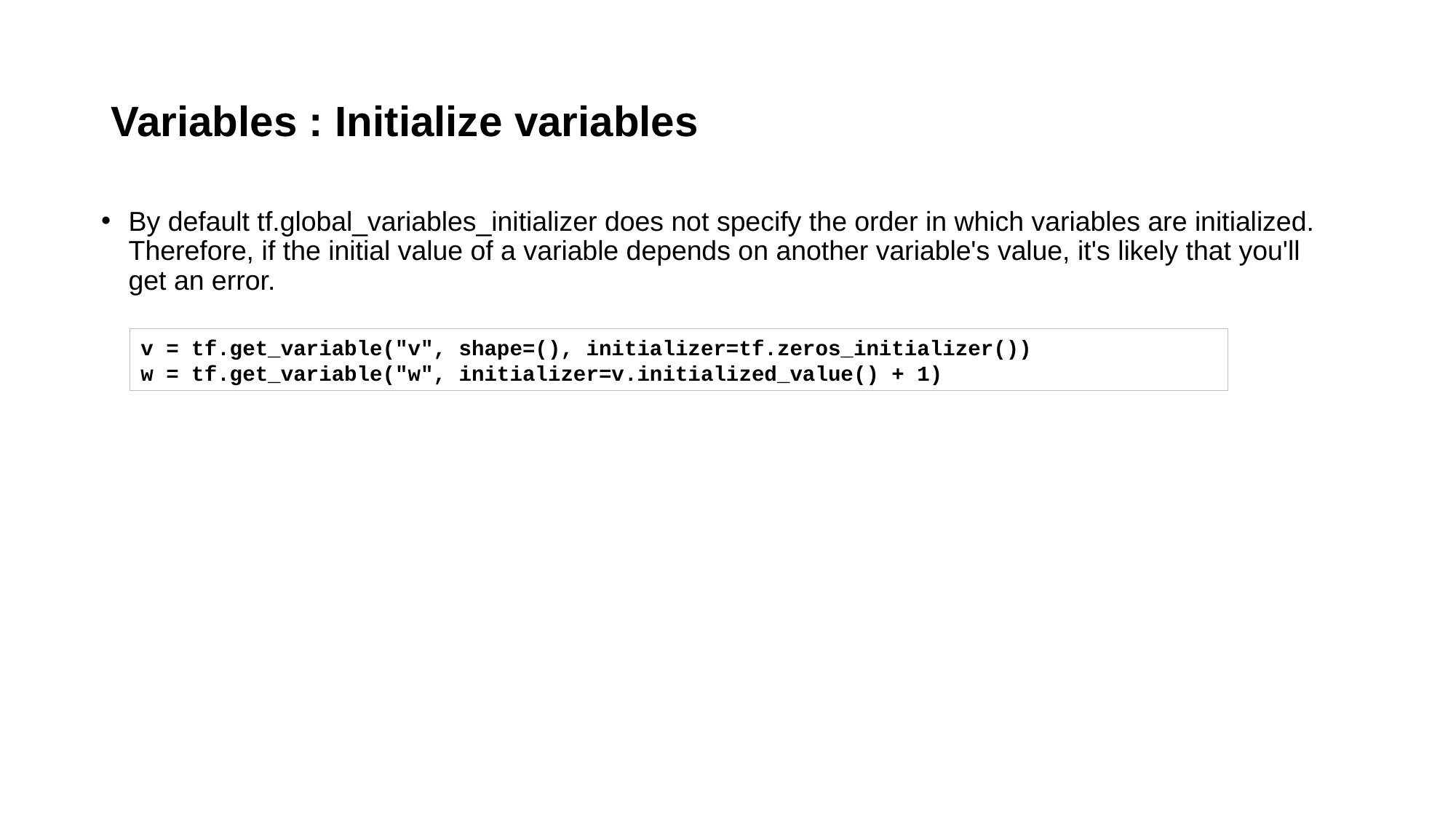

# Variables : Initialize variables
By default tf.global_variables_initializer does not specify the order in which variables are initialized. Therefore, if the initial value of a variable depends on another variable's value, it's likely that you'll get an error.
v = tf.get_variable("v", shape=(), initializer=tf.zeros_initializer())
w = tf.get_variable("w", initializer=v.initialized_value() + 1)